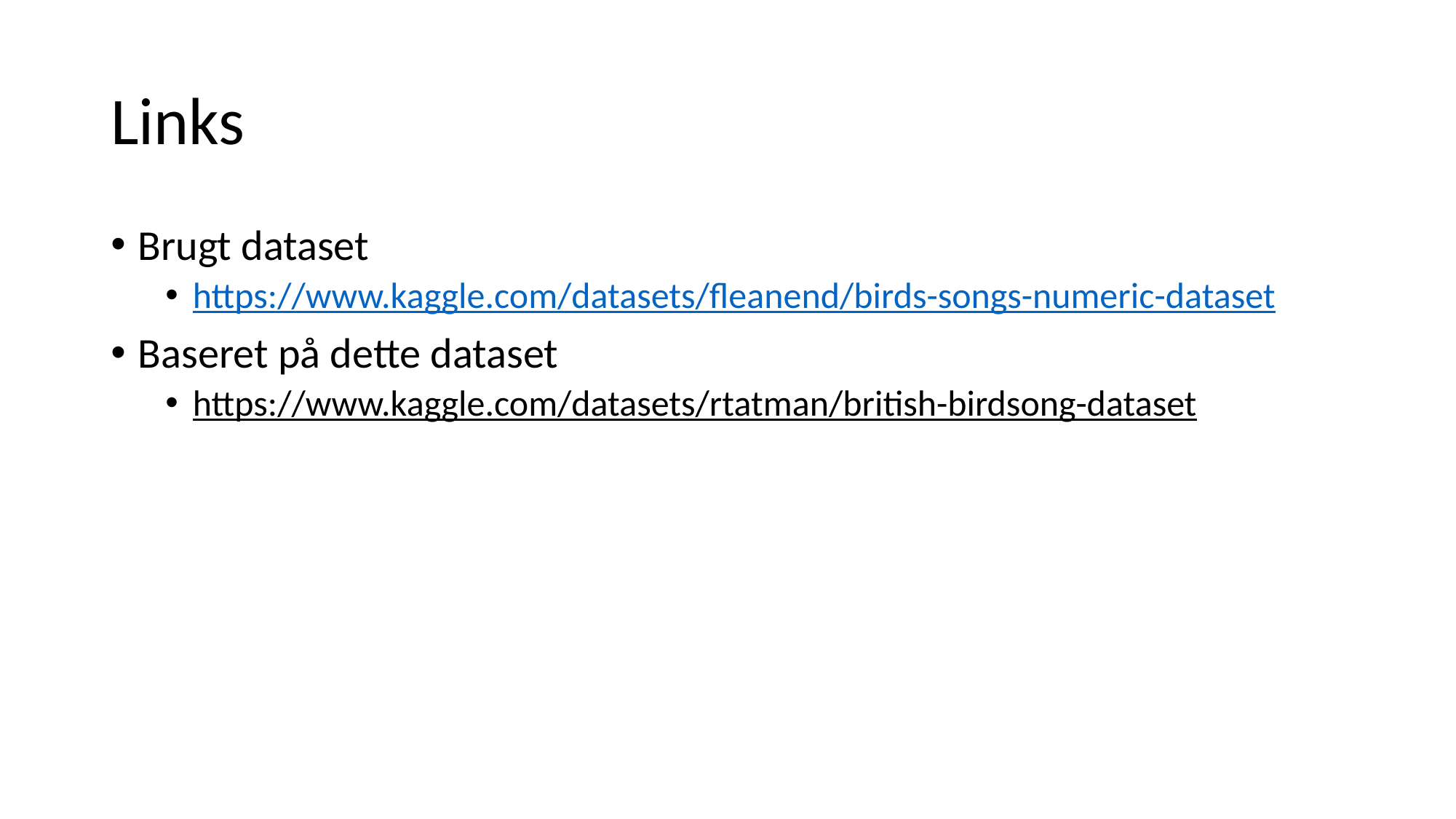

# Links
Brugt dataset
https://www.kaggle.com/datasets/fleanend/birds-songs-numeric-dataset
Baseret på dette dataset
https://www.kaggle.com/datasets/rtatman/british-birdsong-dataset